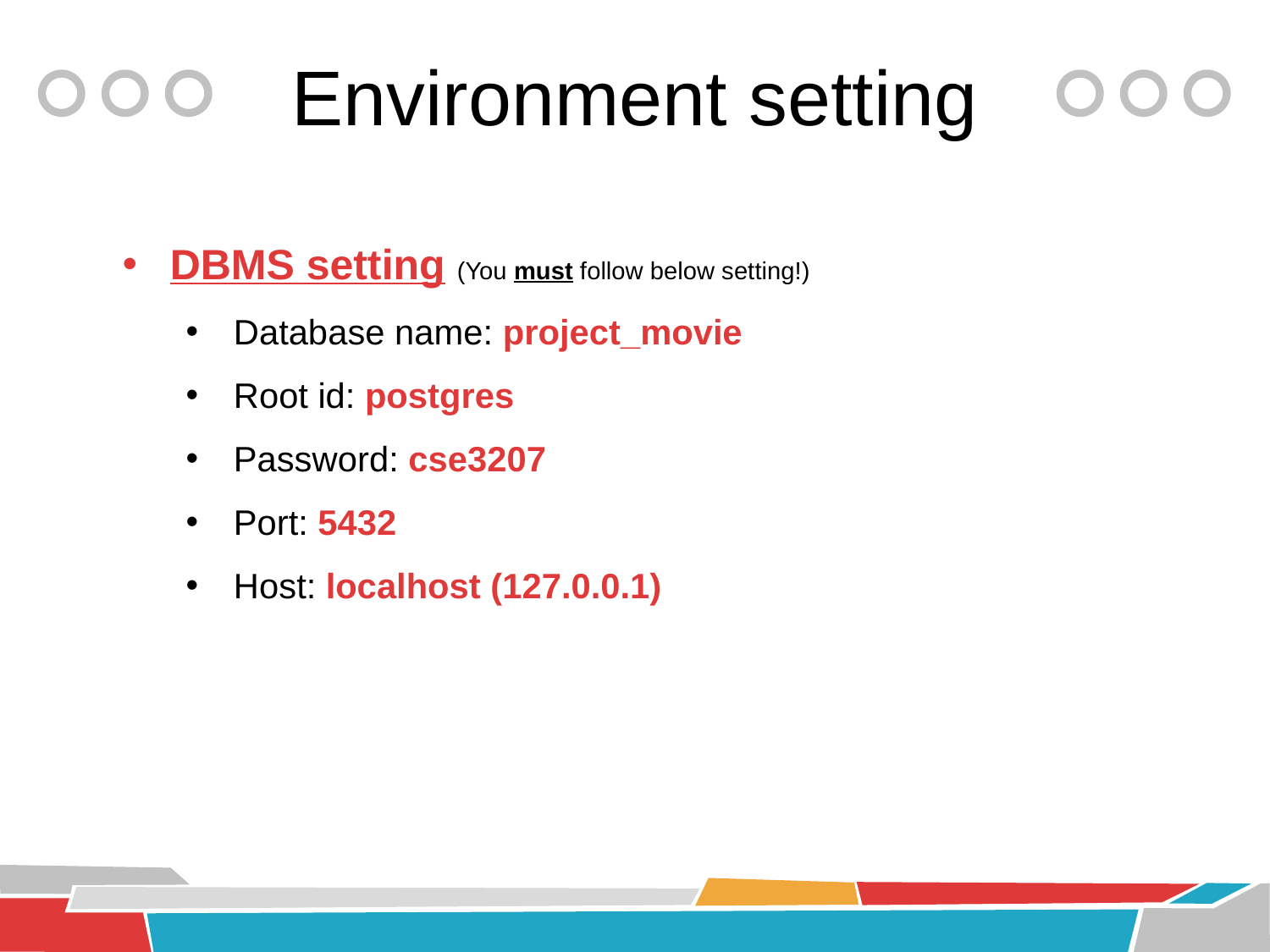

# Environment setting
DBMS setting (You must follow below setting!)
Database name: project_movie
Root id: postgres
Password: cse3207
Port: 5432
Host: localhost (127.0.0.1)